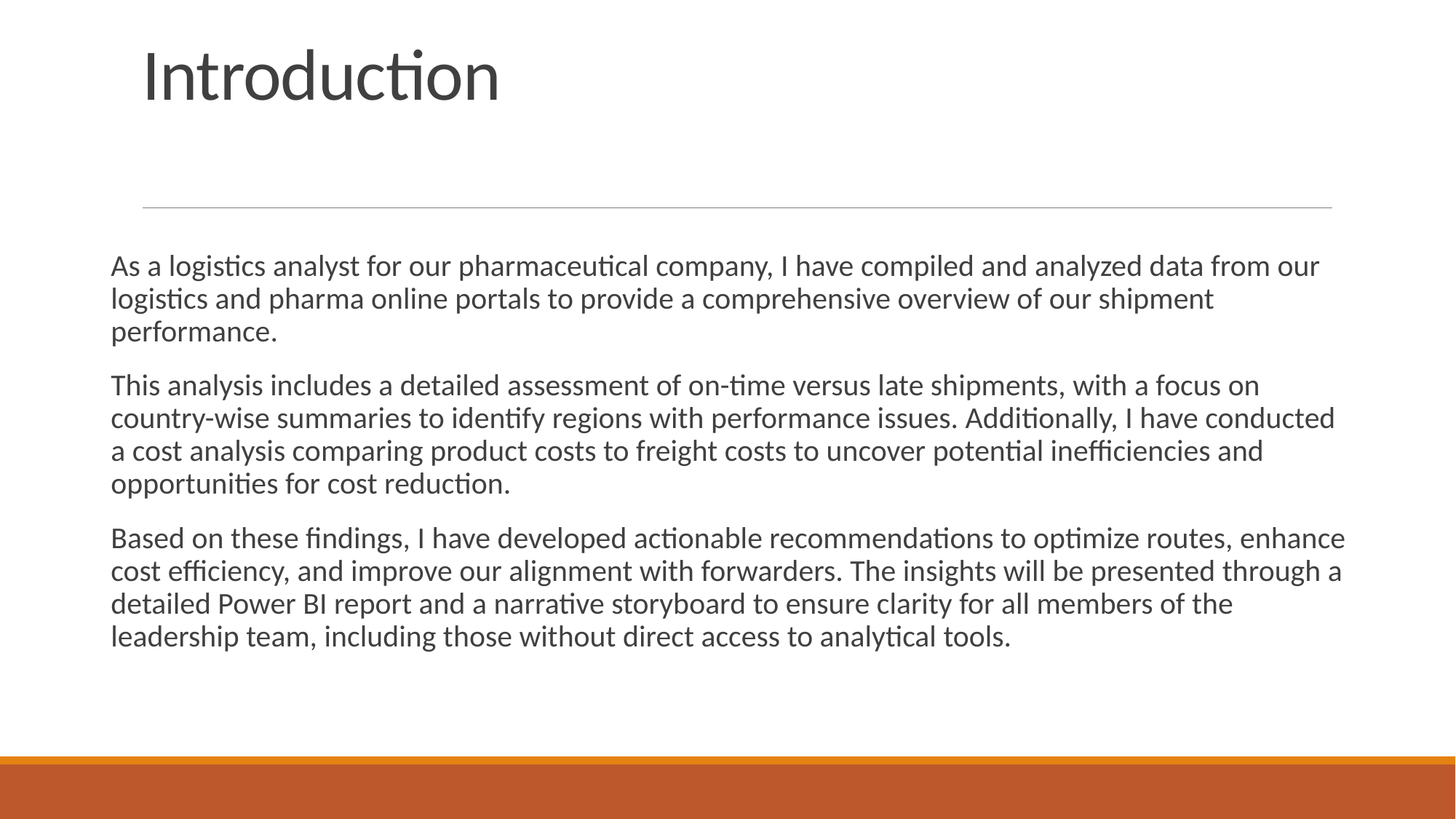

# Introduction

As a logistics analyst for our pharmaceutical company, I have compiled and analyzed data from our logistics and pharma online portals to provide a comprehensive overview of our shipment performance.
This analysis includes a detailed assessment of on-time versus late shipments, with a focus on country-wise summaries to identify regions with performance issues. Additionally, I have conducted a cost analysis comparing product costs to freight costs to uncover potential inefficiencies and opportunities for cost reduction.
Based on these findings, I have developed actionable recommendations to optimize routes, enhance cost efficiency, and improve our alignment with forwarders. The insights will be presented through a detailed Power BI report and a narrative storyboard to ensure clarity for all members of the leadership team, including those without direct access to analytical tools.